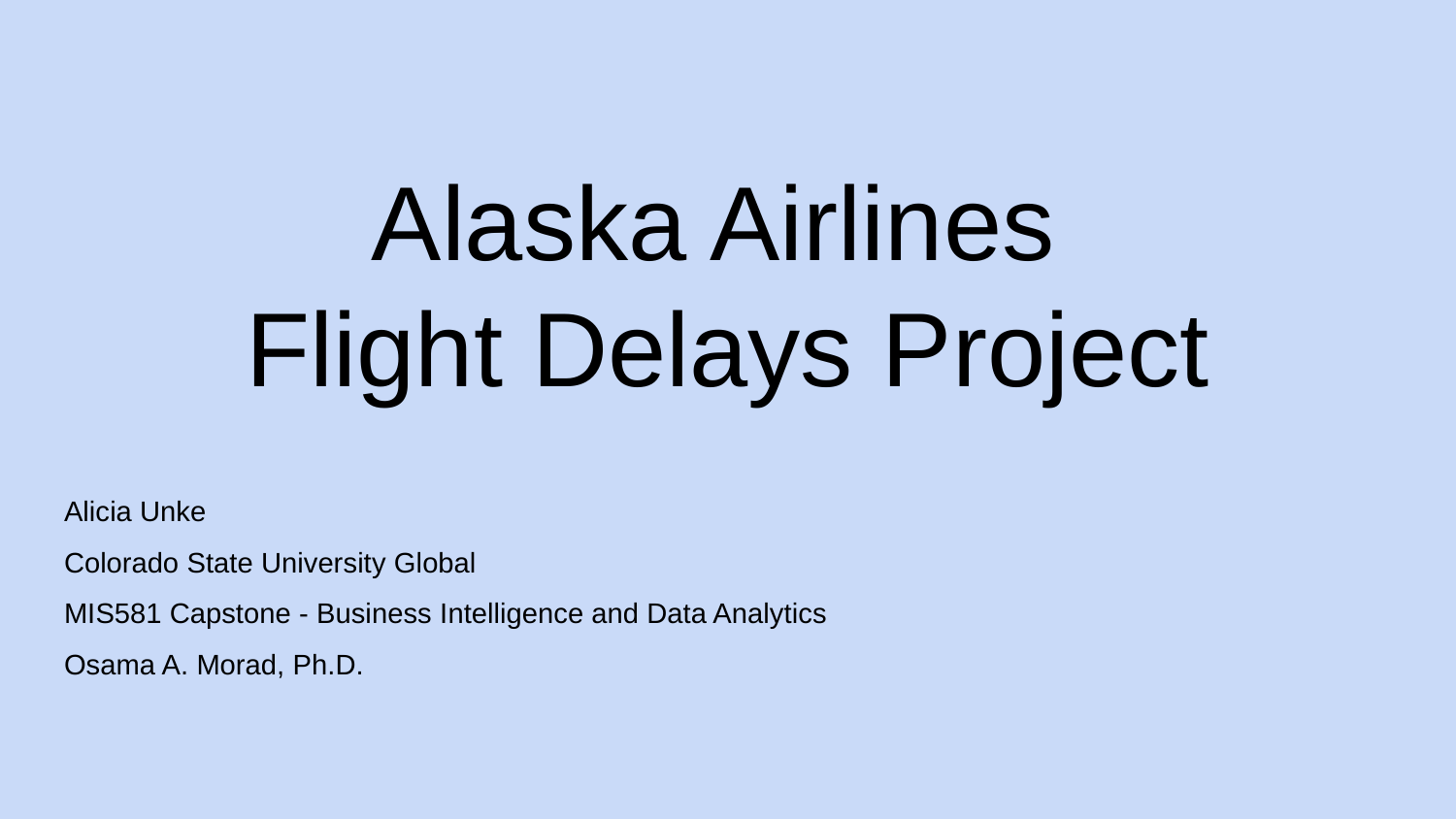

# Alaska Airlines
Flight Delays Project
Alicia Unke
Colorado State University Global
MIS581 Capstone - Business Intelligence and Data Analytics
Osama A. Morad, Ph.D.